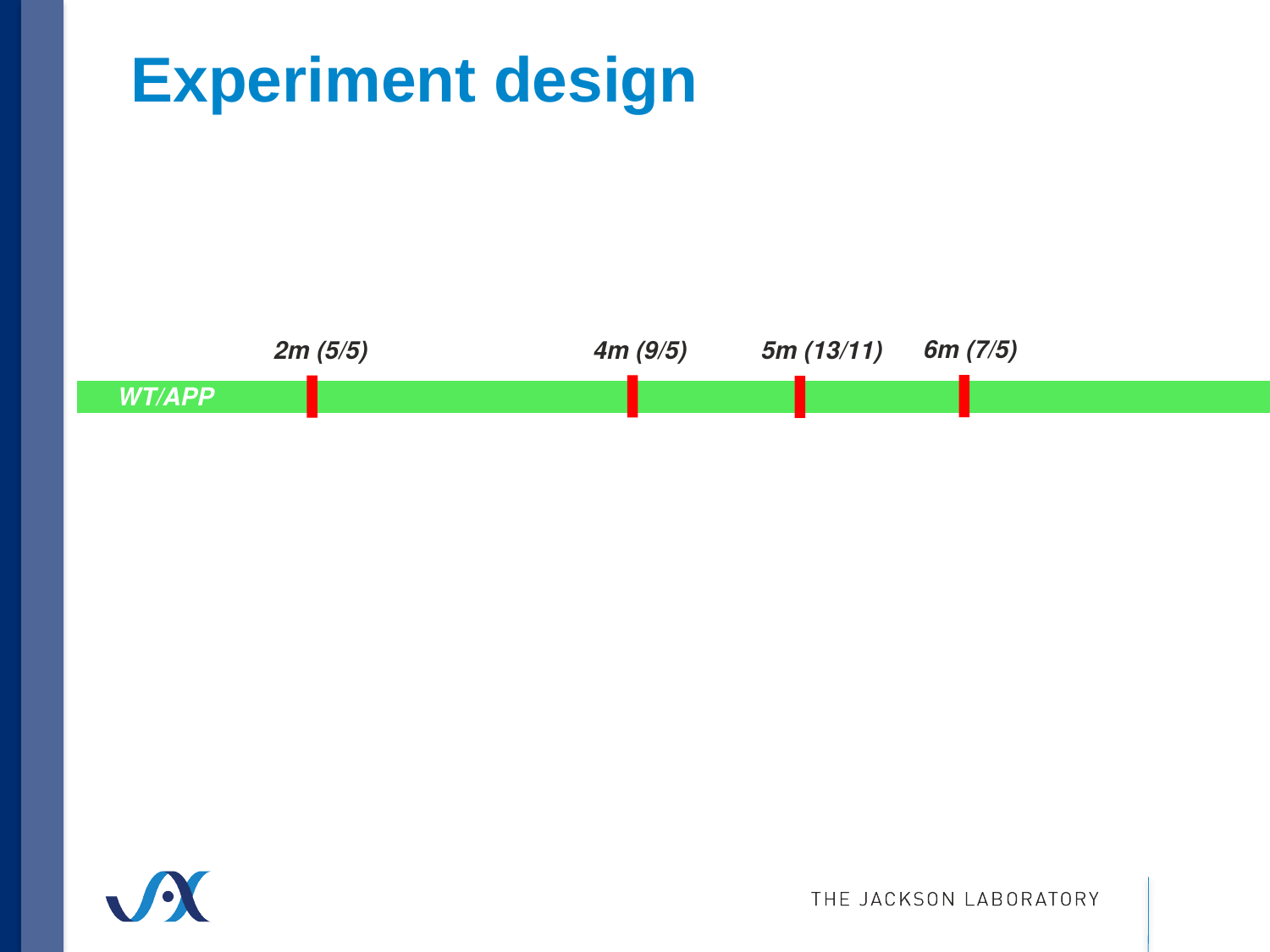

# Experiment design
6m (7/5)
4m (9/5)
2m (5/5)
5m (13/11)

WT/APP